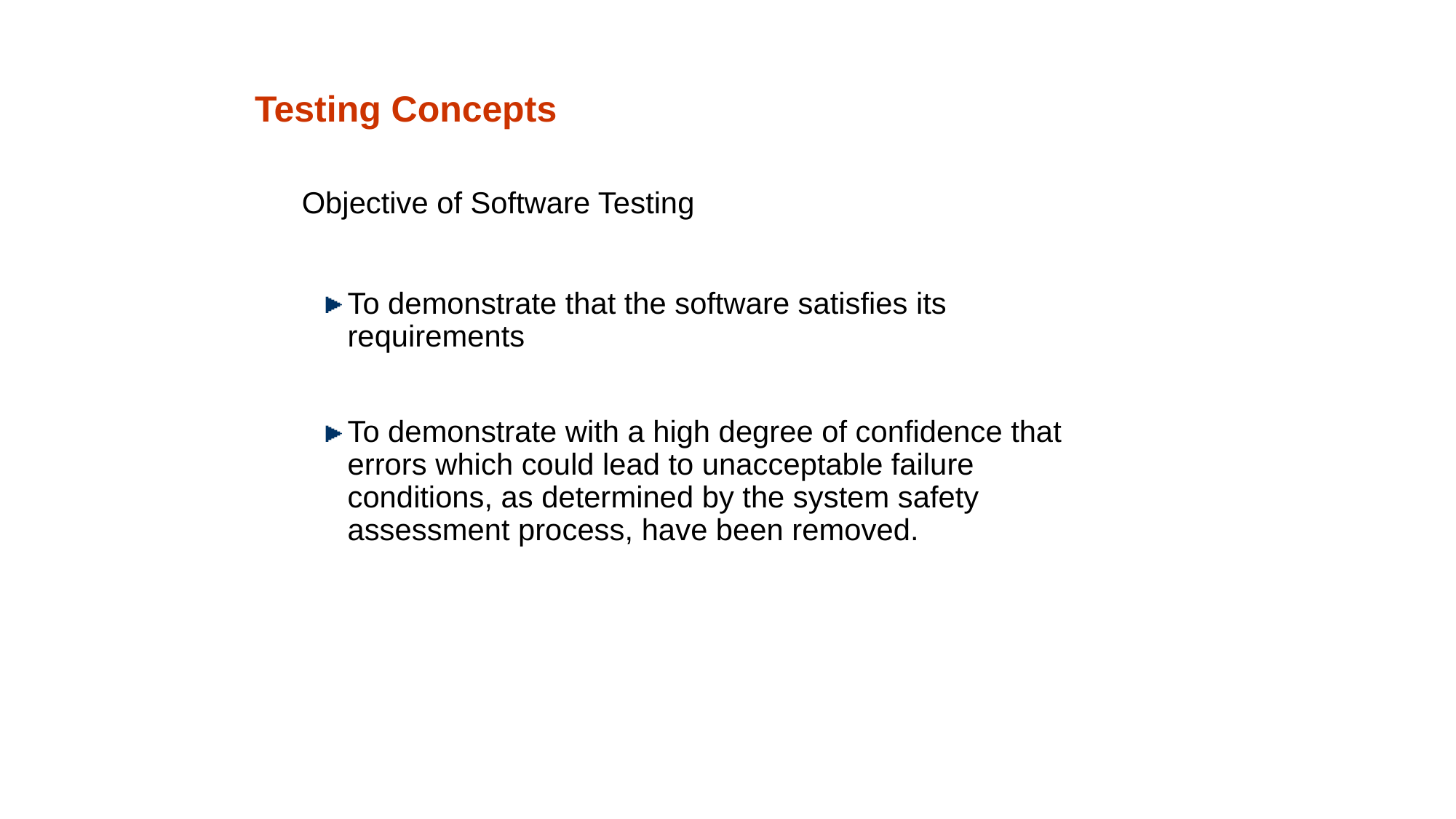

# Testing Concepts
Objective of Software Testing
To demonstrate that the software satisfies its requirements

To demonstrate with a high degree of confidence that errors which could lead to unacceptable failure conditions, as determined by the system safety assessment process, have been removed.
5